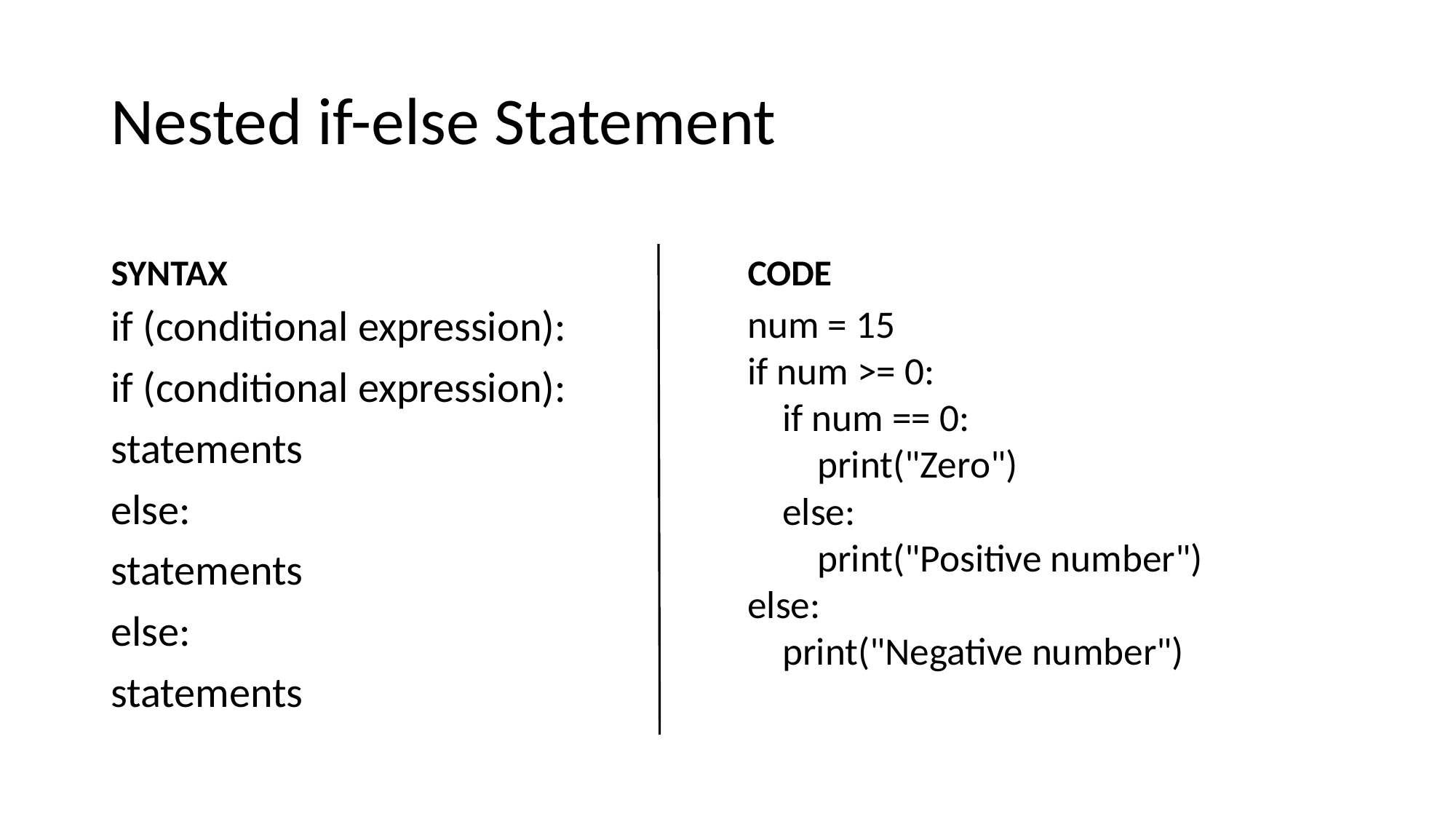

# Nested if-else Statement
SYNTAX
CODE
if (conditional expression):
if (conditional expression):
statements
else:
statements
else:
statements
num = 15
if num >= 0:
    if num == 0:
        print("Zero")
    else:
        print("Positive number")
else:
    print("Negative number")